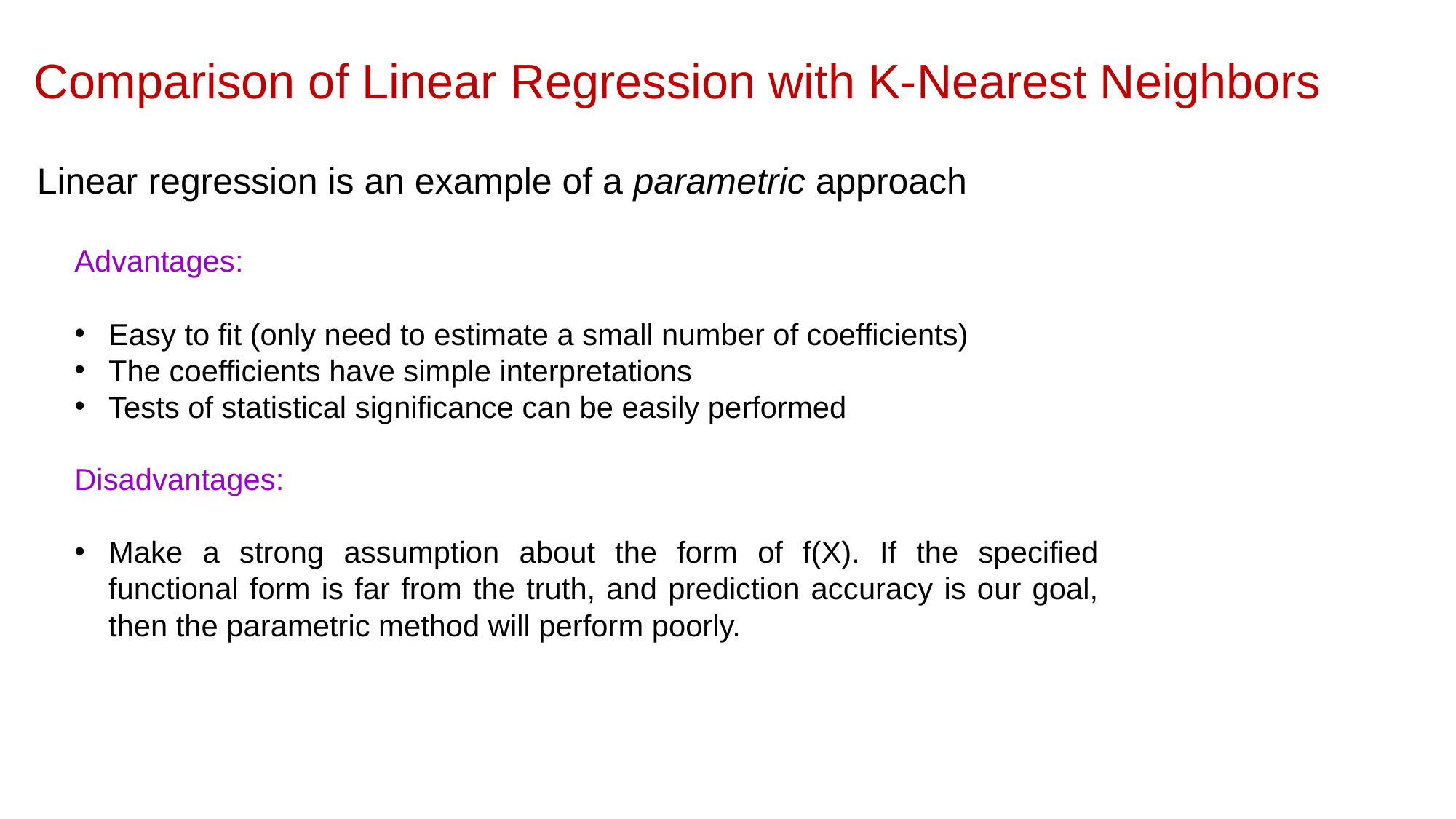

Comparison of Linear Regression with K-Nearest Neighbors
Linear regression is an example of a parametric approach
Advantages:

Easy to fit (only need to estimate a small number of coefficients)
The coefficients have simple interpretations
Tests of statistical significance can be easily performed
Disadvantages:

Make a strong assumption about the form of f(X). If the specified functional form is far from the truth, and prediction accuracy is our goal, then the parametric method will perform poorly.